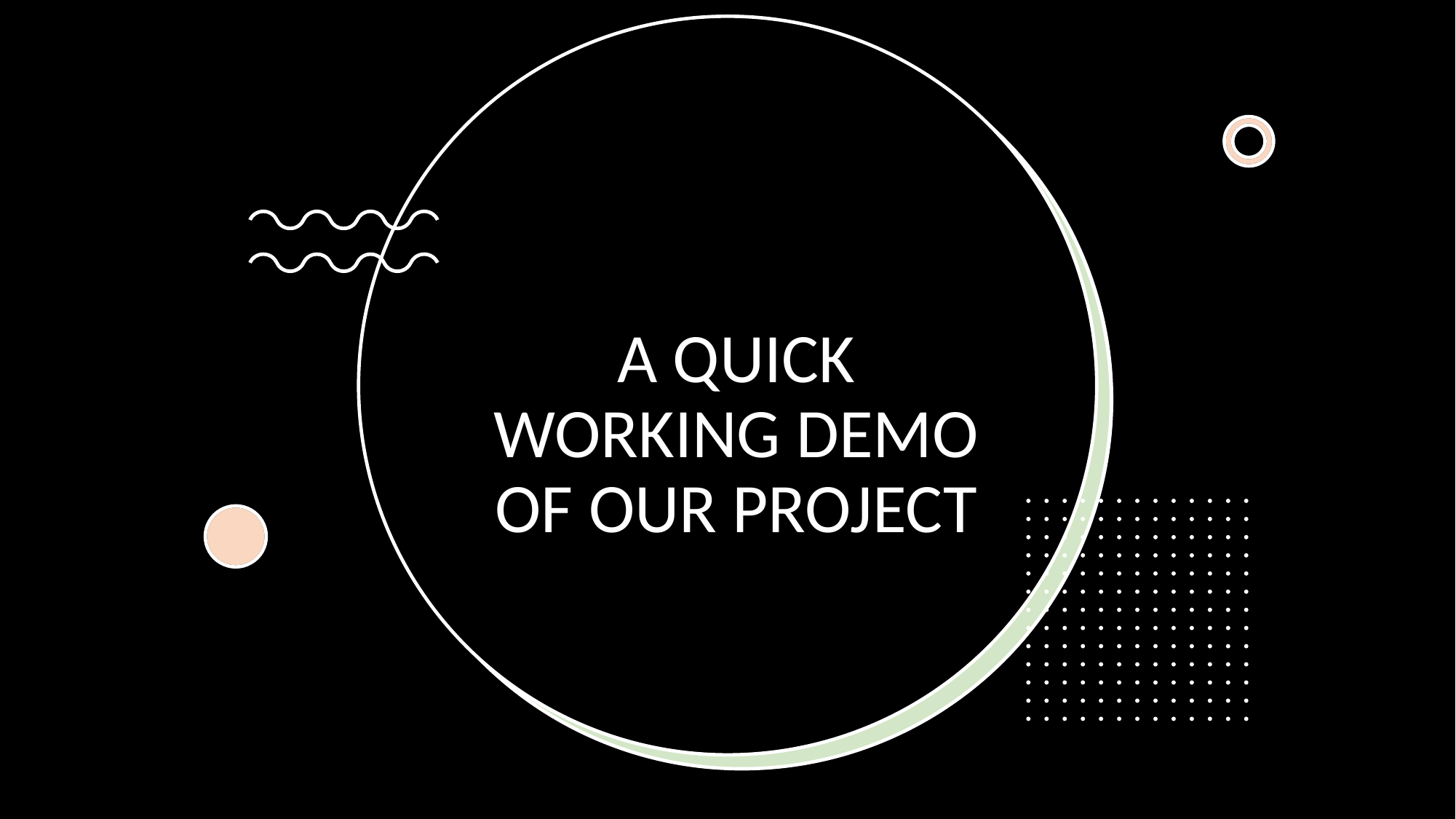

# A QUICK WORKING DEMO OF OUR PROJECT